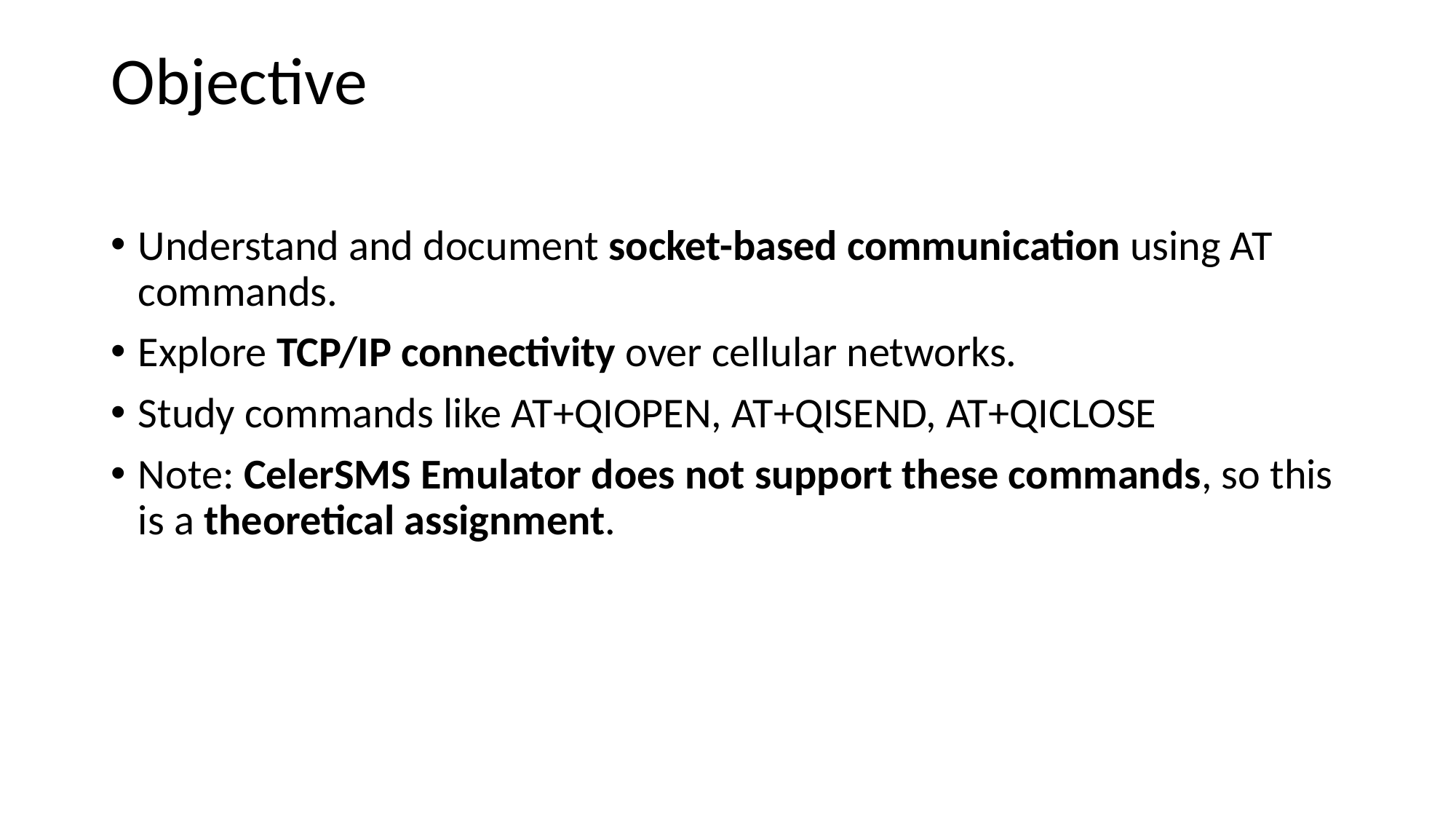

# Objective
Understand and document socket-based communication using AT commands.
Explore TCP/IP connectivity over cellular networks.
Study commands like AT+QIOPEN, AT+QISEND, AT+QICLOSE
Note: CelerSMS Emulator does not support these commands, so this is a theoretical assignment.